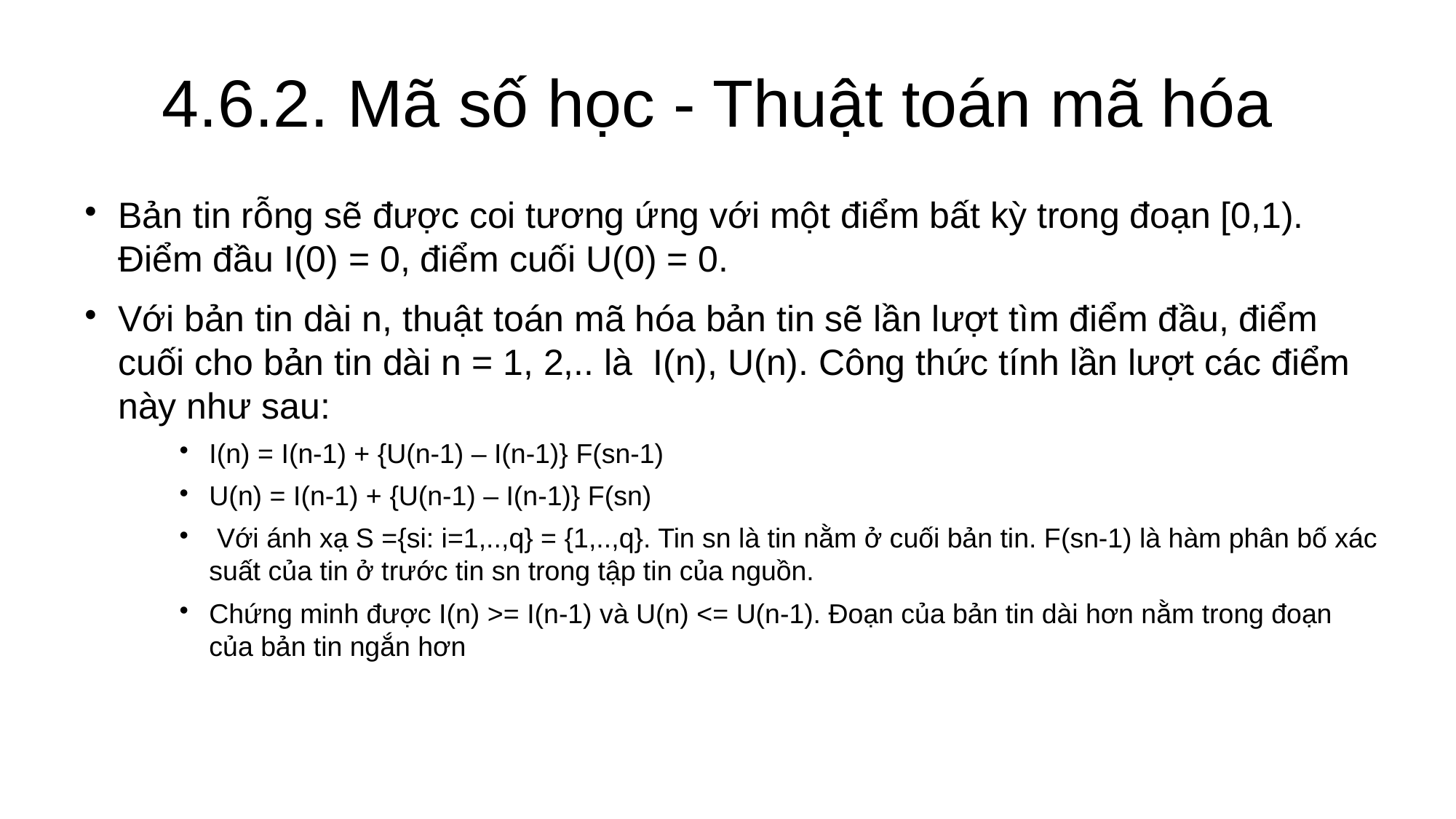

4.6.2. Mã số học - Thuật toán mã hóa
Bản tin rỗng sẽ được coi tương ứng với một điểm bất kỳ trong đoạn [0,1). Điểm đầu I(0) = 0, điểm cuối U(0) = 0.
Với bản tin dài n, thuật toán mã hóa bản tin sẽ lần lượt tìm điểm đầu, điểm cuối cho bản tin dài n = 1, 2,.. là  I(n), U(n). Công thức tính lần lượt các điểm này như sau:
I(n) = I(n-1) + {U(n-1) – I(n-1)} F(sn-1)
U(n) = I(n-1) + {U(n-1) – I(n-1)} F(sn)
 Với ánh xạ S ={si: i=1,..,q} = {1,..,q}. Tin sn là tin nằm ở cuối bản tin. F(sn-1) là hàm phân bố xác suất của tin ở trước tin sn trong tập tin của nguồn.
Chứng minh được I(n) >= I(n-1) và U(n) <= U(n-1). Đoạn của bản tin dài hơn nằm trong đoạn của bản tin ngắn hơn